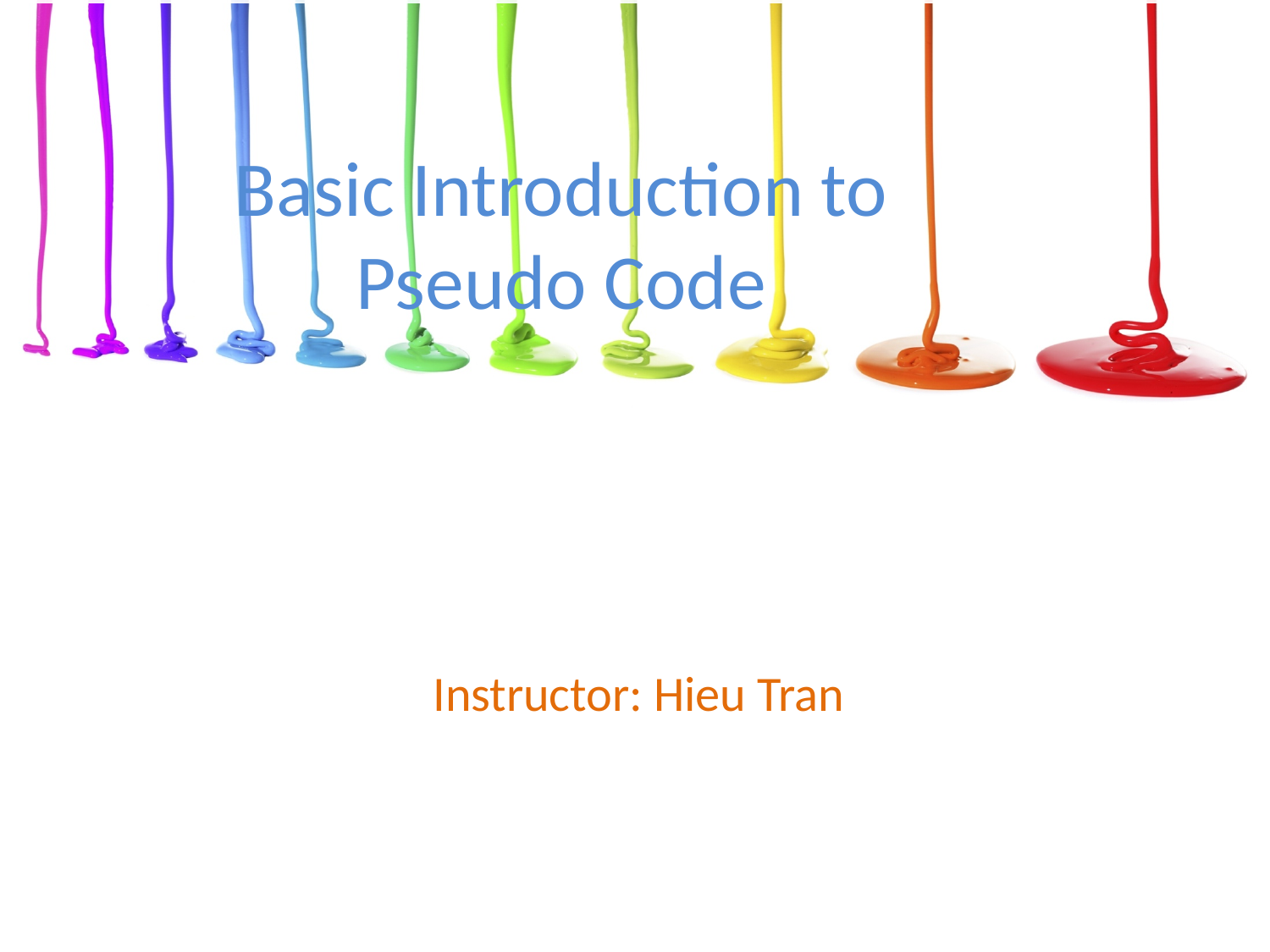

# Basic Introduction to Pseudo Code
Instructor: Hieu Tran